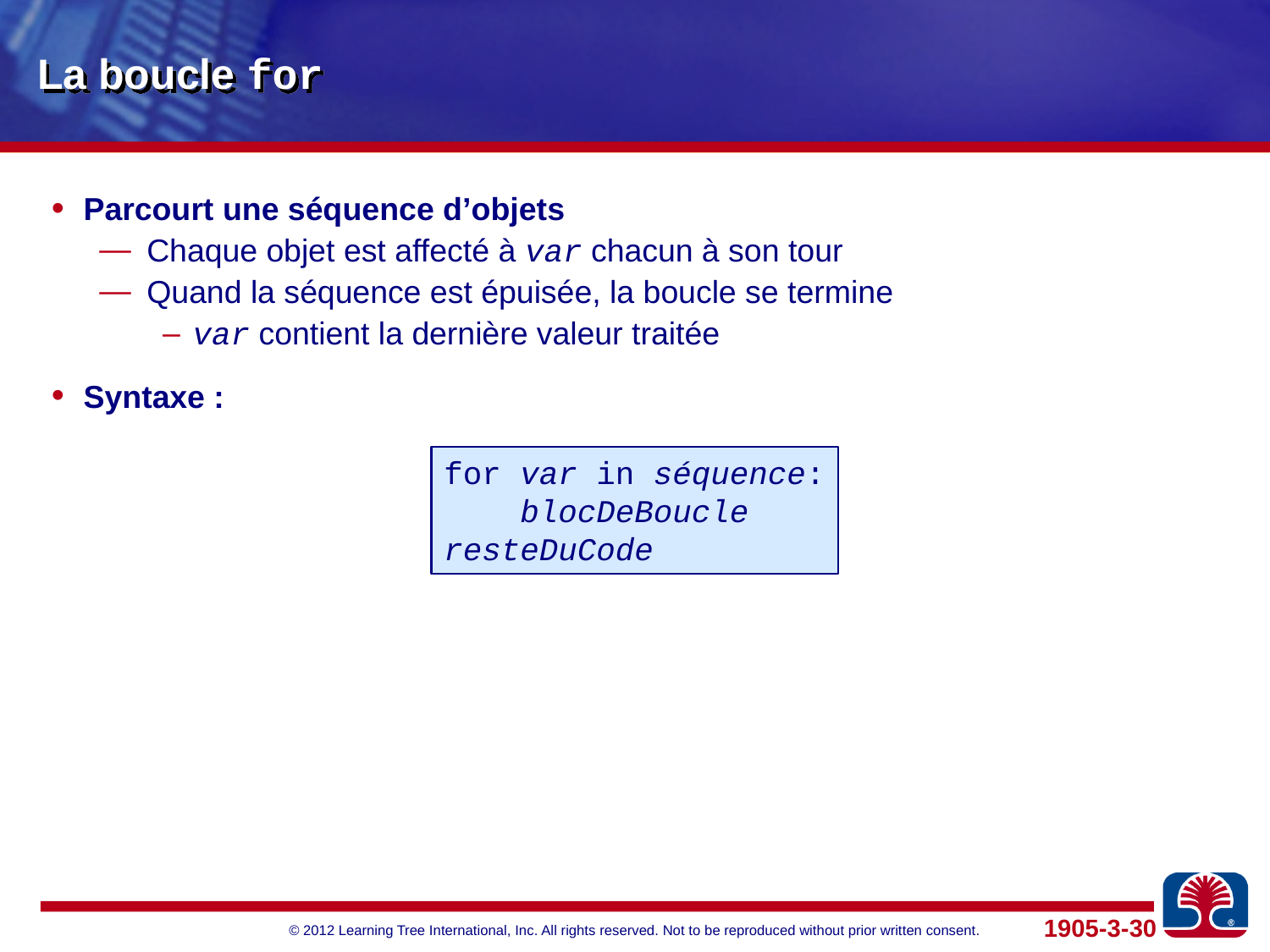

# La boucle for
Parcourt une séquence d’objets
Chaque objet est affecté à var chacun à son tour
Quand la séquence est épuisée, la boucle se termine
var contient la dernière valeur traitée
Syntaxe :
for var in séquence:
    blocDeBoucle
resteDuCode